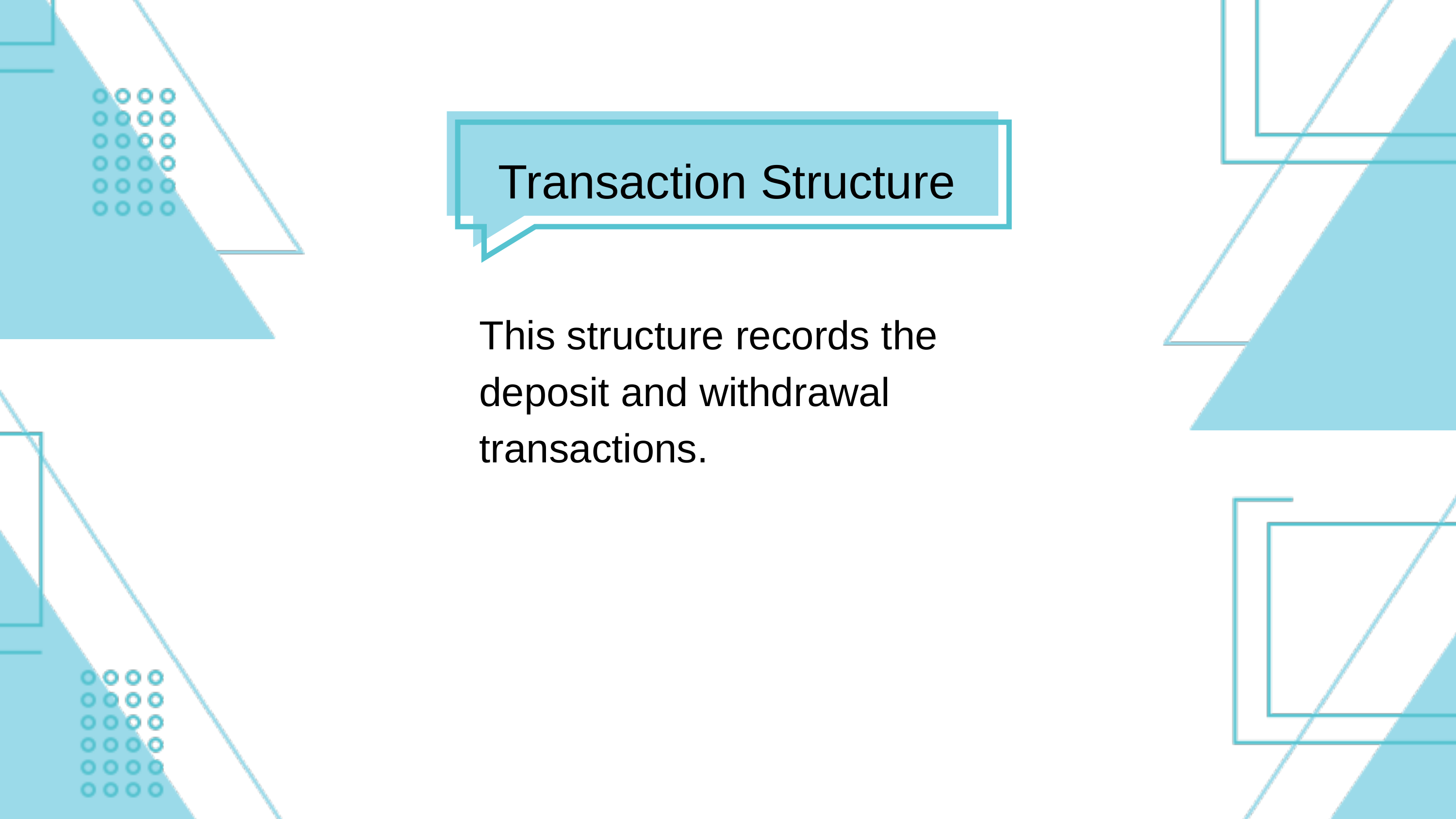

Transaction Structure
This structure records the deposit and withdrawal transactions.